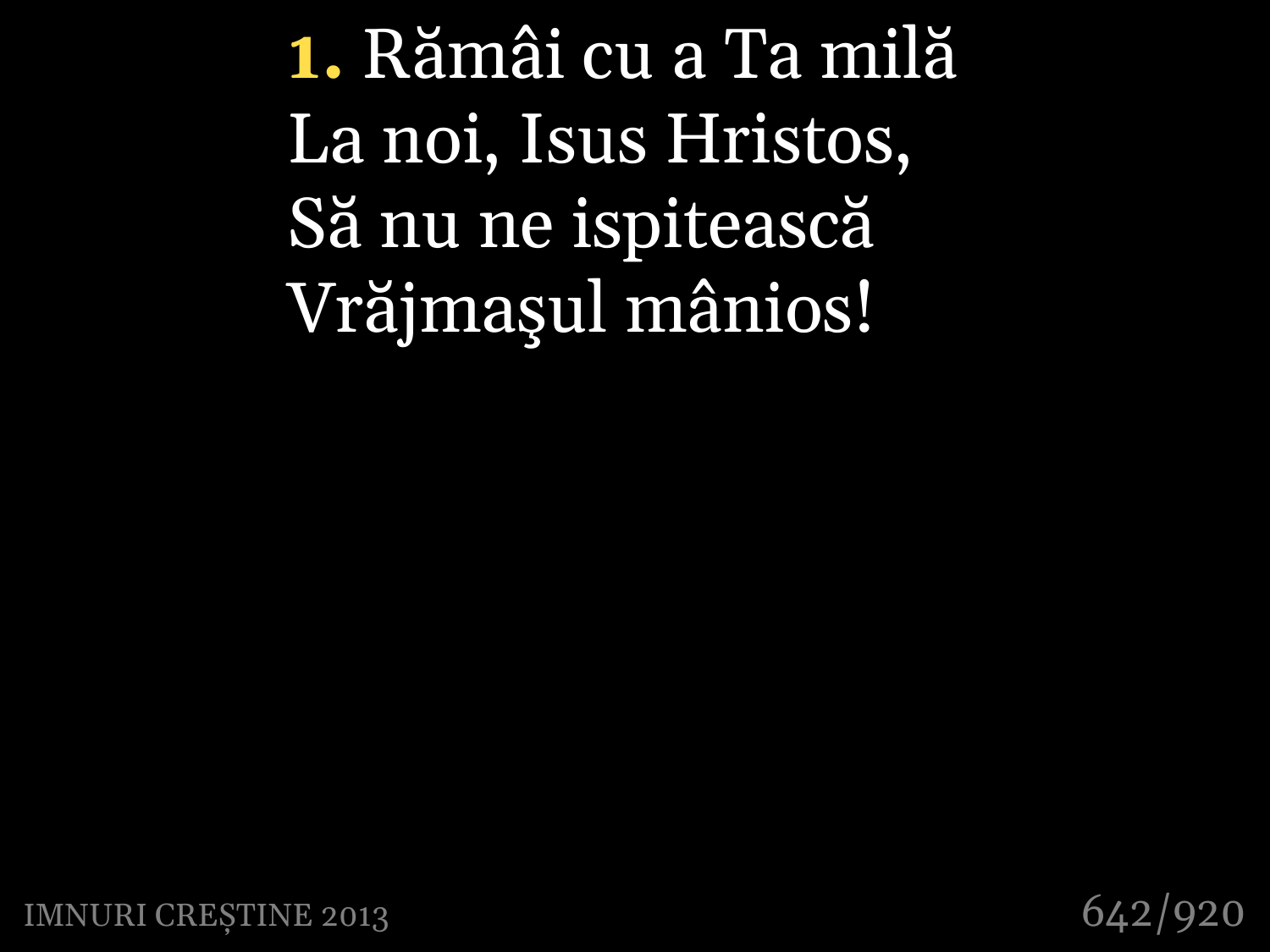

1. Rămâi cu a Ta milă
La noi, Isus Hristos,
Să nu ne ispitească
Vrăjmaşul mânios!
642/920
IMNURI CREȘTINE 2013